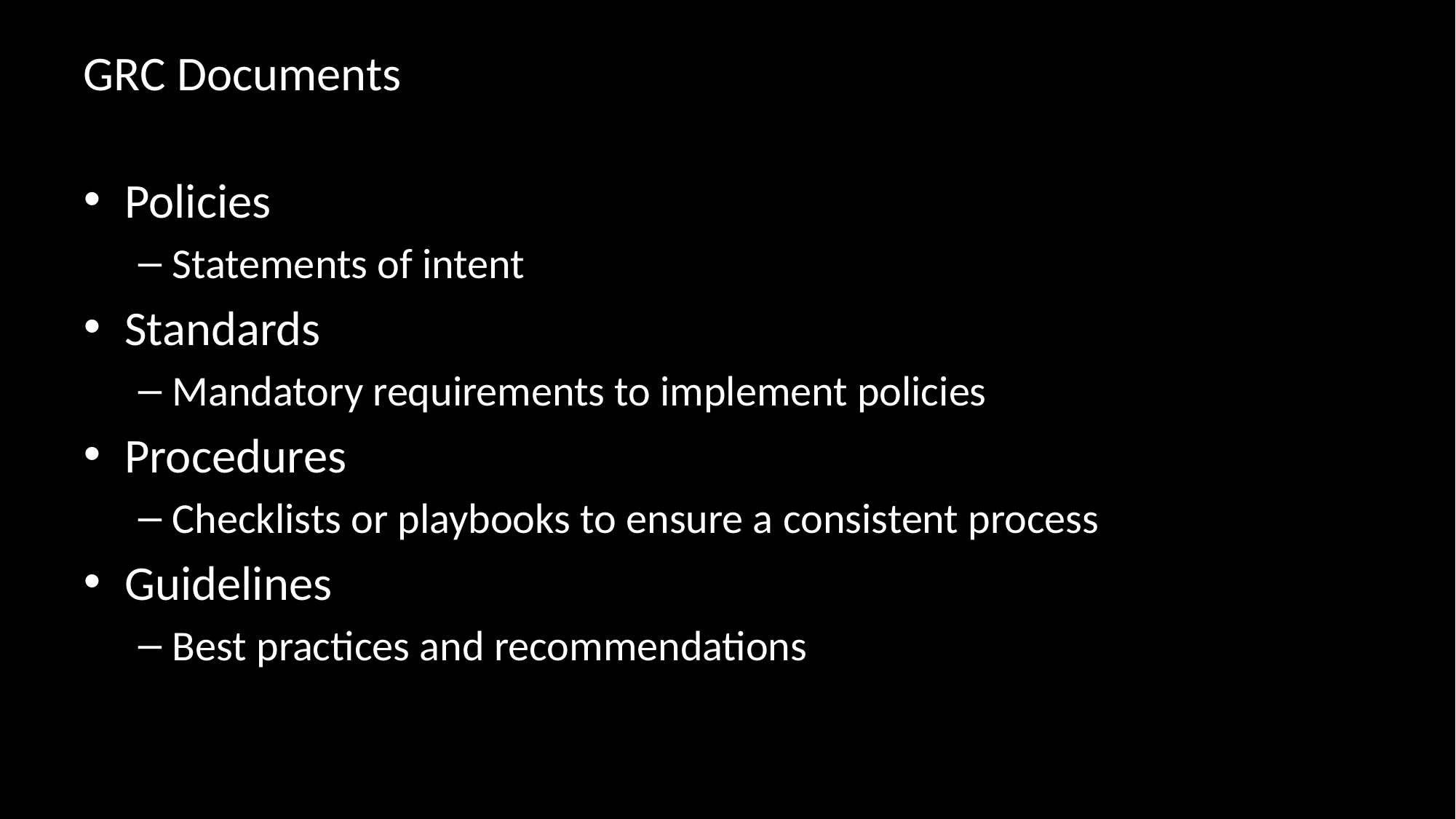

# GRC Documents
Policies
Statements of intent
Standards
Mandatory requirements to implement policies
Procedures
Checklists or playbooks to ensure a consistent process
Guidelines
Best practices and recommendations